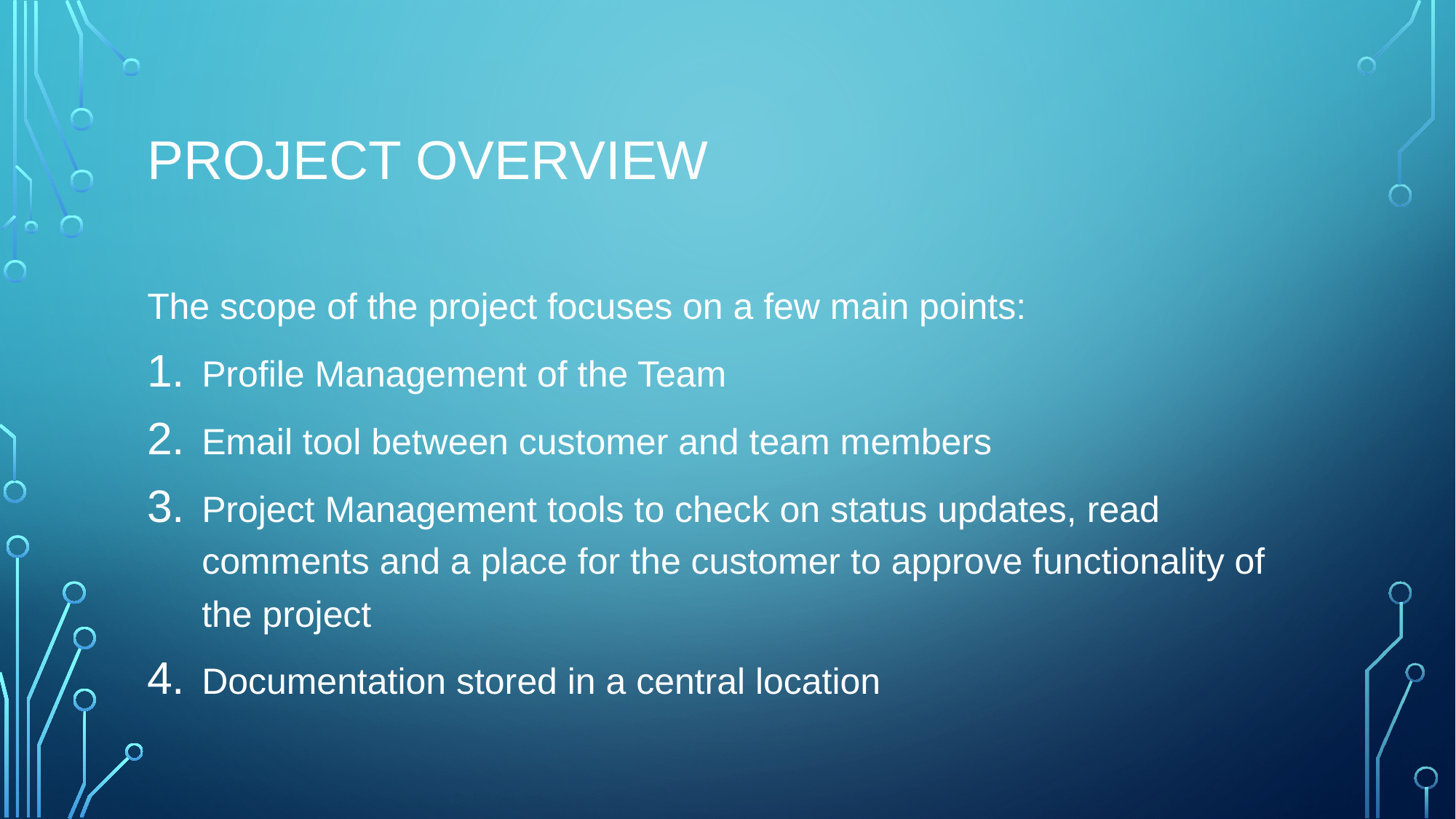

# Project Overview
The scope of the project focuses on a few main points:
Profile Management of the Team
Email tool between customer and team members
Project Management tools to check on status updates, read comments and a place for the customer to approve functionality of the project
Documentation stored in a central location